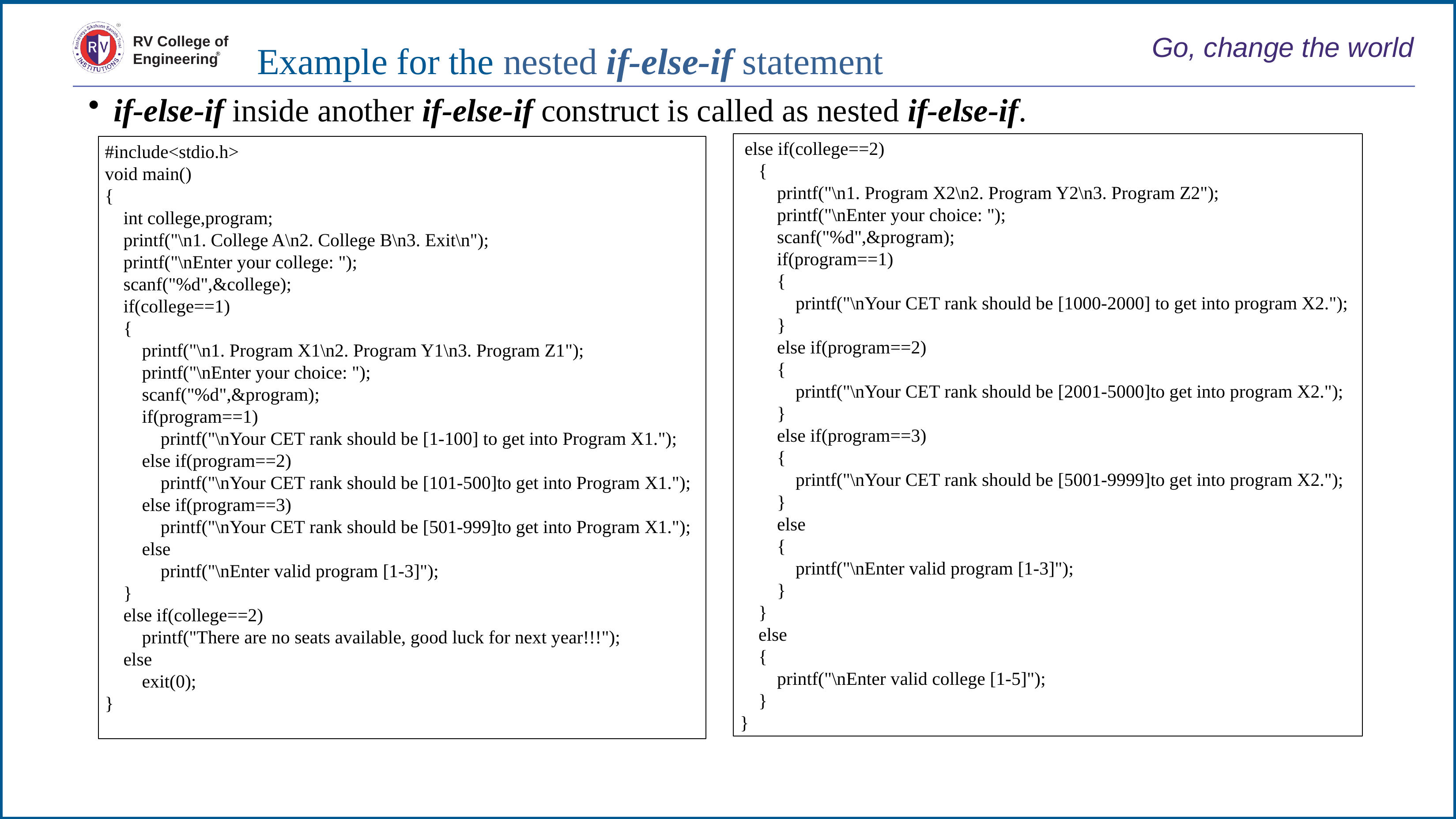

# Go, change the world
RV College of
Engineering
Example for the nested if-else-if statement

if-else-if inside another if-else-if construct is called as nested if-else-if.
 else if(college==2)
    {
        printf("\n1. Program X2\n2. Program Y2\n3. Program Z2");
        printf("\nEnter your choice: ");
        scanf("%d",&program);
        if(program==1)
        {
            printf("\nYour CET rank should be [1000-2000] to get into program X2.");
        }
        else if(program==2)
        {
            printf("\nYour CET rank should be [2001-5000]to get into program X2.");
        }
        else if(program==3)
        {
            printf("\nYour CET rank should be [5001-9999]to get into program X2.");
        }
        else
        {
            printf("\nEnter valid program [1-3]");
        }
    }
    else
    {
        printf("\nEnter valid college [1-5]");
    }
}
#include<stdio.h>
void main()
{
    int college,program;
    printf("\n1. College A\n2. College B\n3. Exit\n");
    printf("\nEnter your college: ");
    scanf("%d",&college);
    if(college==1)
    {
        printf("\n1. Program X1\n2. Program Y1\n3. Program Z1");
        printf("\nEnter your choice: ");
        scanf("%d",&program);
        if(program==1)
            printf("\nYour CET rank should be [1-100] to get into Program X1.");
        else if(program==2)
            printf("\nYour CET rank should be [101-500]to get into Program X1.");
        else if(program==3)
            printf("\nYour CET rank should be [501-999]to get into Program X1.");
        else
            printf("\nEnter valid program [1-3]");
    }
    else if(college==2)
        printf("There are no seats available, good luck for next year!!!");
    else
        exit(0);
}